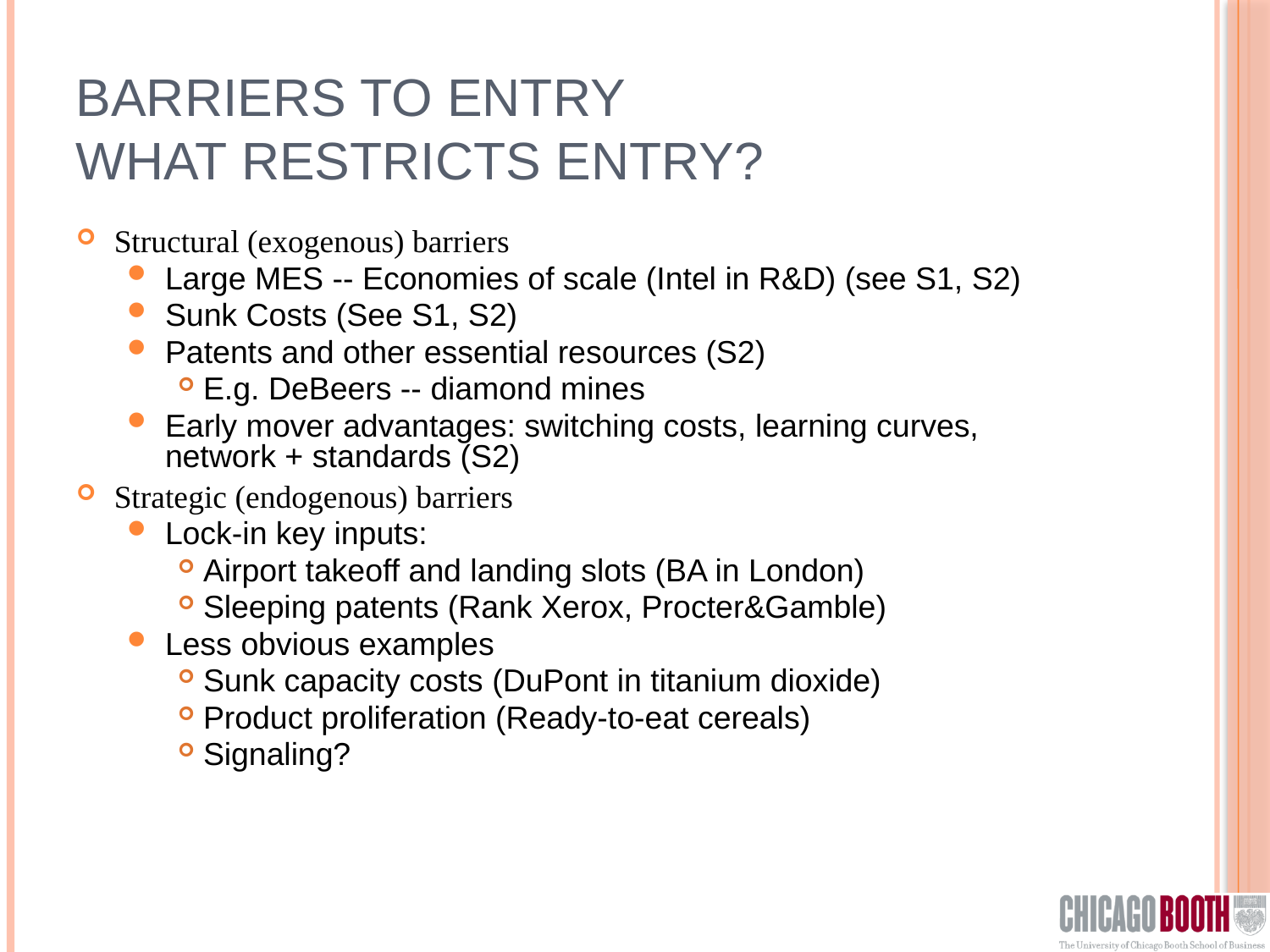

# Barriers to Entry What restricts entry?
Structural (exogenous) barriers
Large MES -- Economies of scale (Intel in R&D) (see S1, S2)
Sunk Costs (See S1, S2)
Patents and other essential resources (S2)
E.g. DeBeers -- diamond mines
Early mover advantages: switching costs, learning curves, network + standards (S2)
Strategic (endogenous) barriers
Lock-in key inputs:
Airport takeoff and landing slots (BA in London)
Sleeping patents (Rank Xerox, Procter&Gamble)
Less obvious examples
Sunk capacity costs (DuPont in titanium dioxide)
Product proliferation (Ready-to-eat cereals)
Signaling?